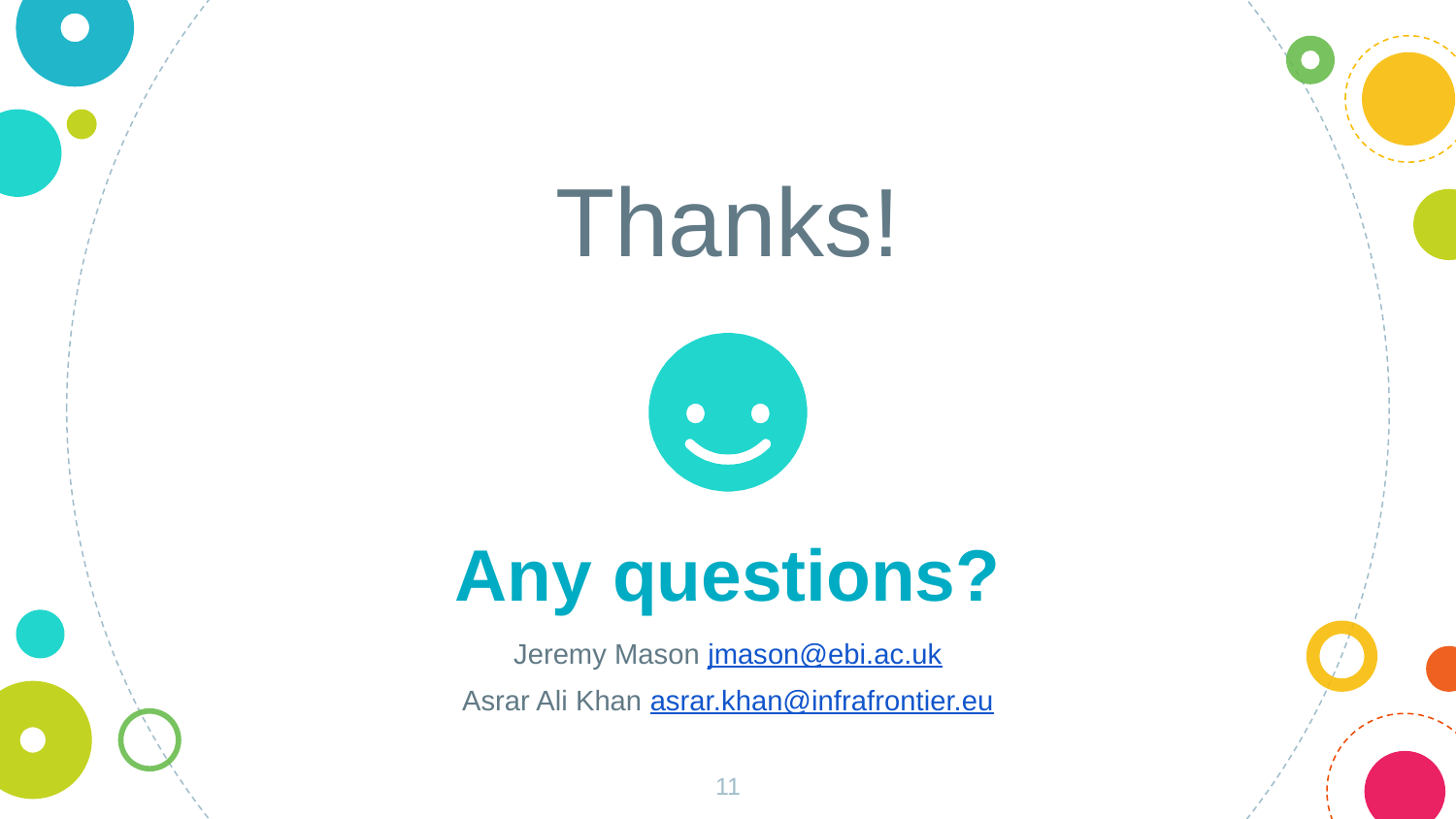

Thanks!

Any questions?
Jeremy Mason jmason@ebi.ac.uk
Asrar Ali Khan asrar.khan@infrafrontier.eu

11